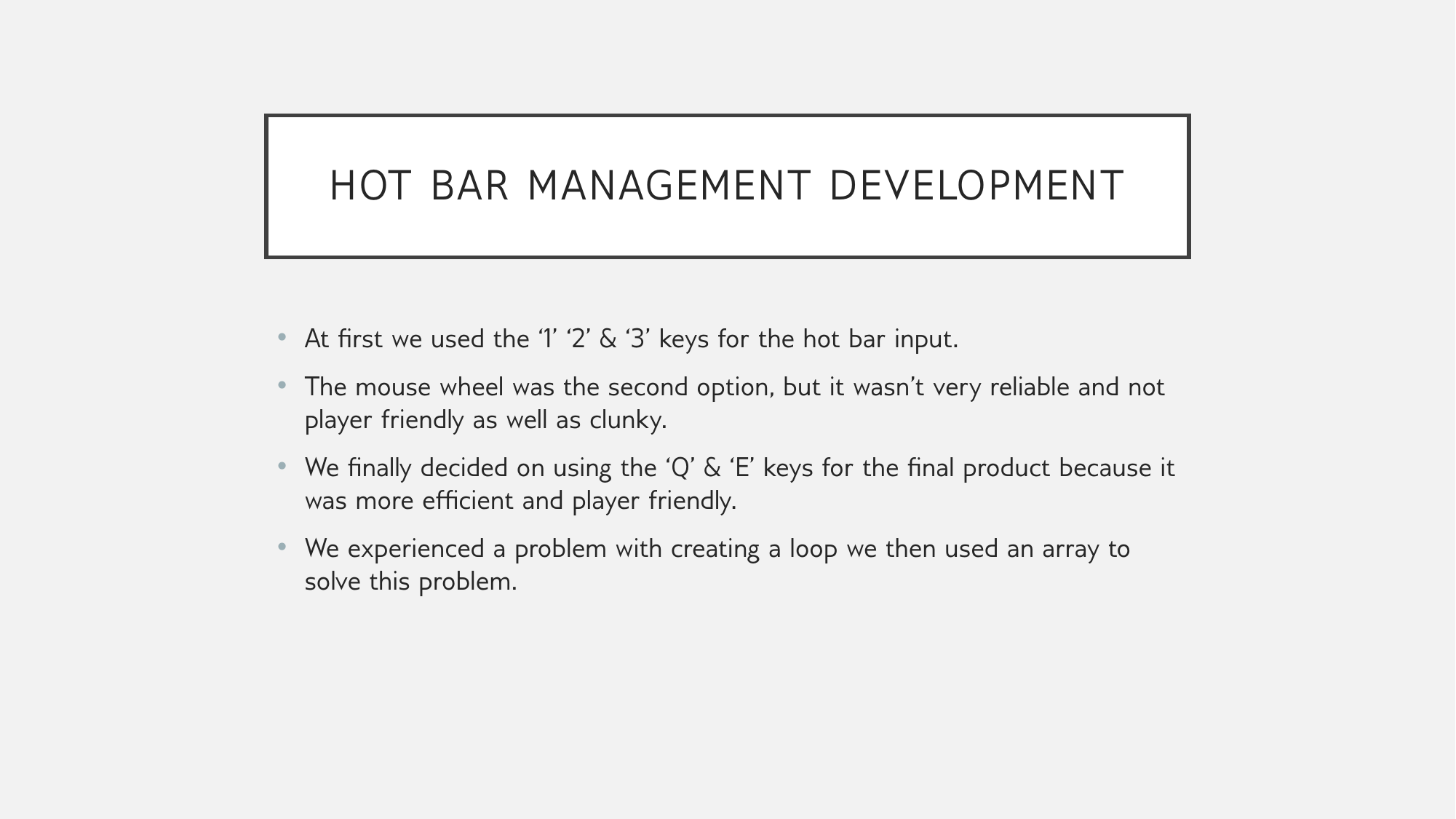

# hot bar management development
At first we used the ‘1’ ‘2’ & ‘3’ keys for the hot bar input.
The mouse wheel was the second option, but it wasn’t very reliable and not player friendly as well as clunky.
We finally decided on using the ‘Q’ & ‘E’ keys for the final product because it was more efficient and player friendly.
We experienced a problem with creating a loop we then used an array to solve this problem.